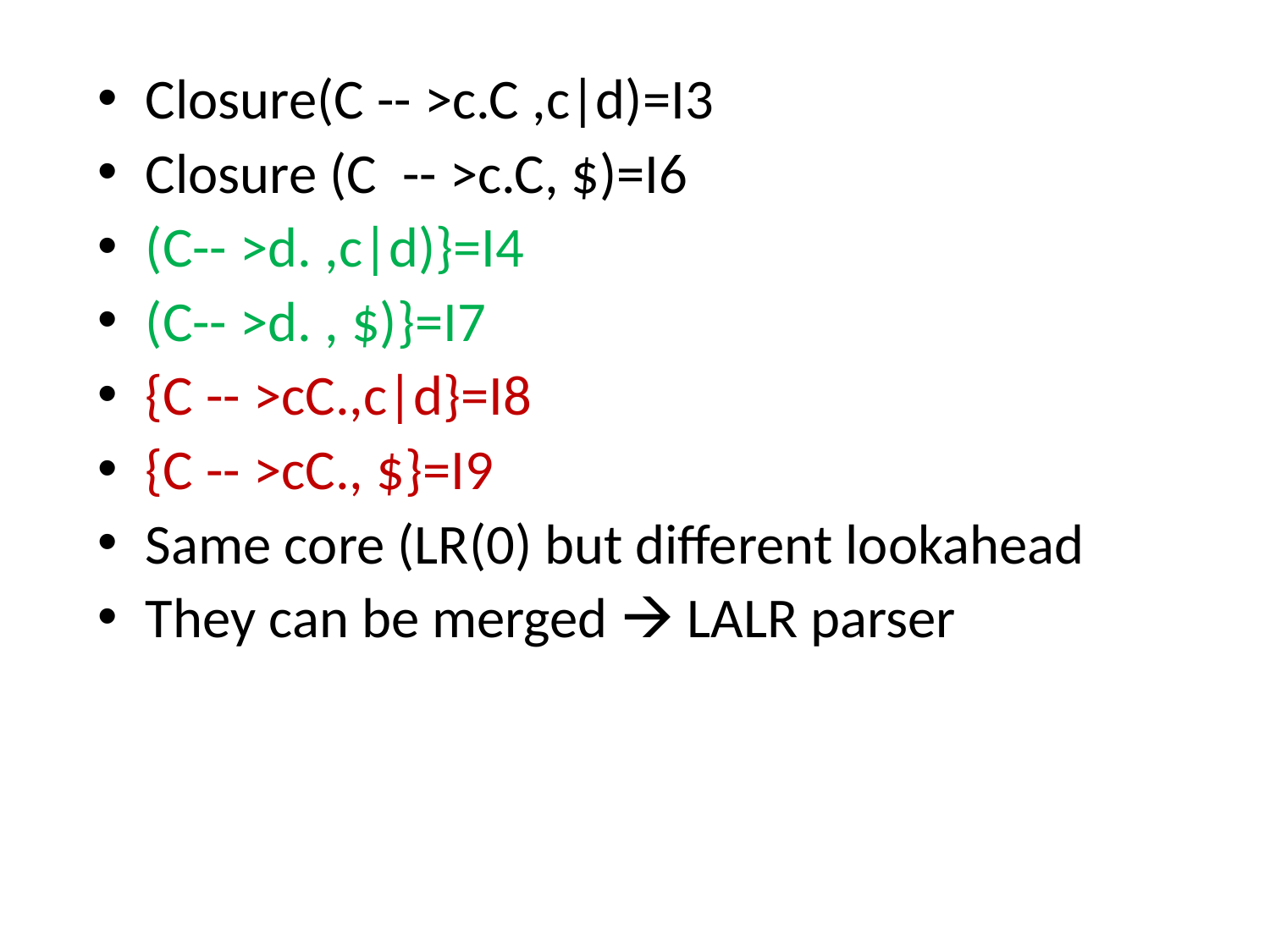

Closure(C -- >c.C ,c|d)=I3
Closure (C  -- >c.C, $)=I6
(C-- >d. ,c|d)}=I4
(C-- >d. , $)}=I7
{C -- >cC.,c|d}=I8
{C -- >cC., $}=I9
Same core (LR(0) but different lookahead
They can be merged 🡪 LALR parser